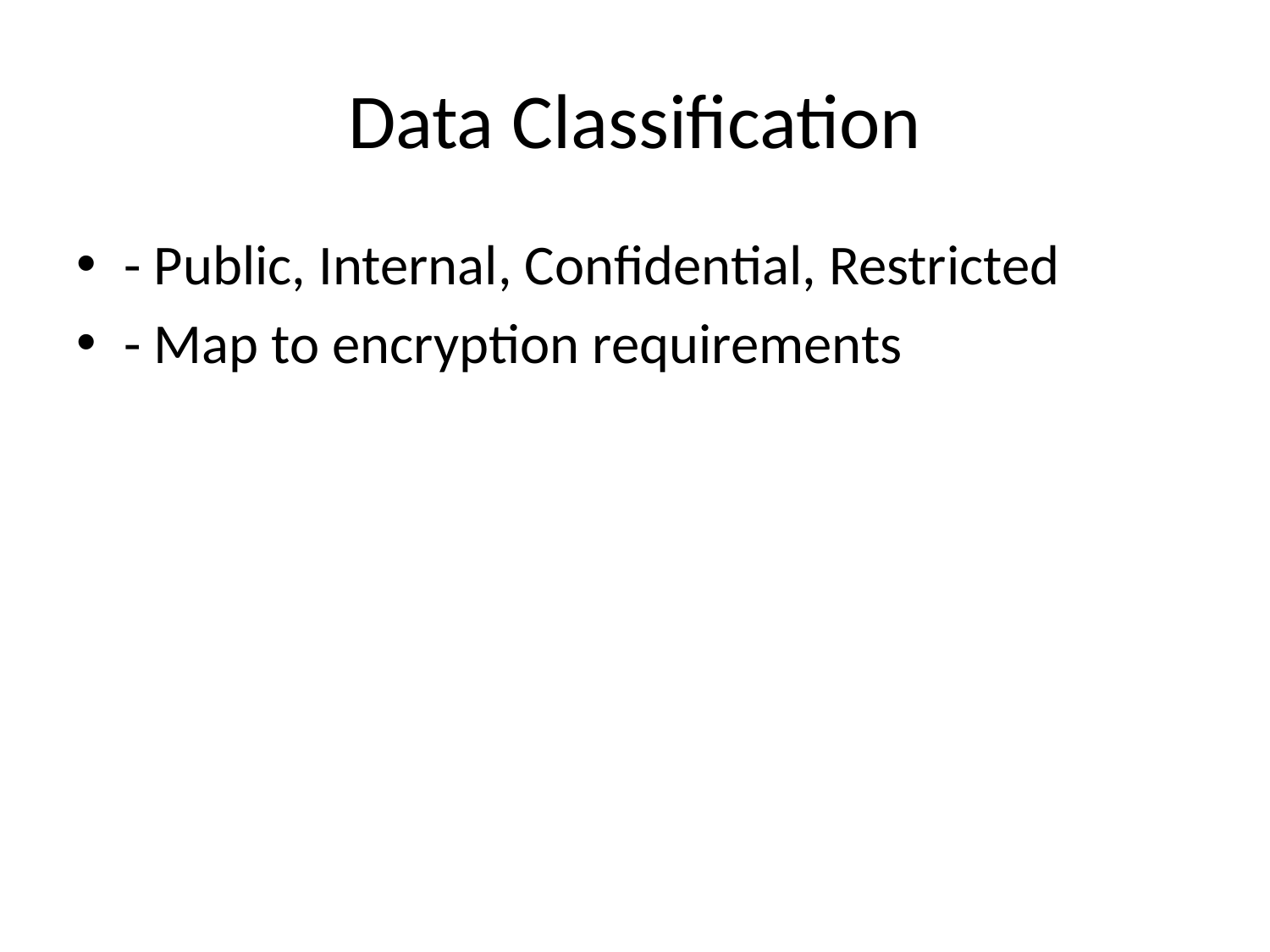

# Data Classification
- Public, Internal, Confidential, Restricted
- Map to encryption requirements